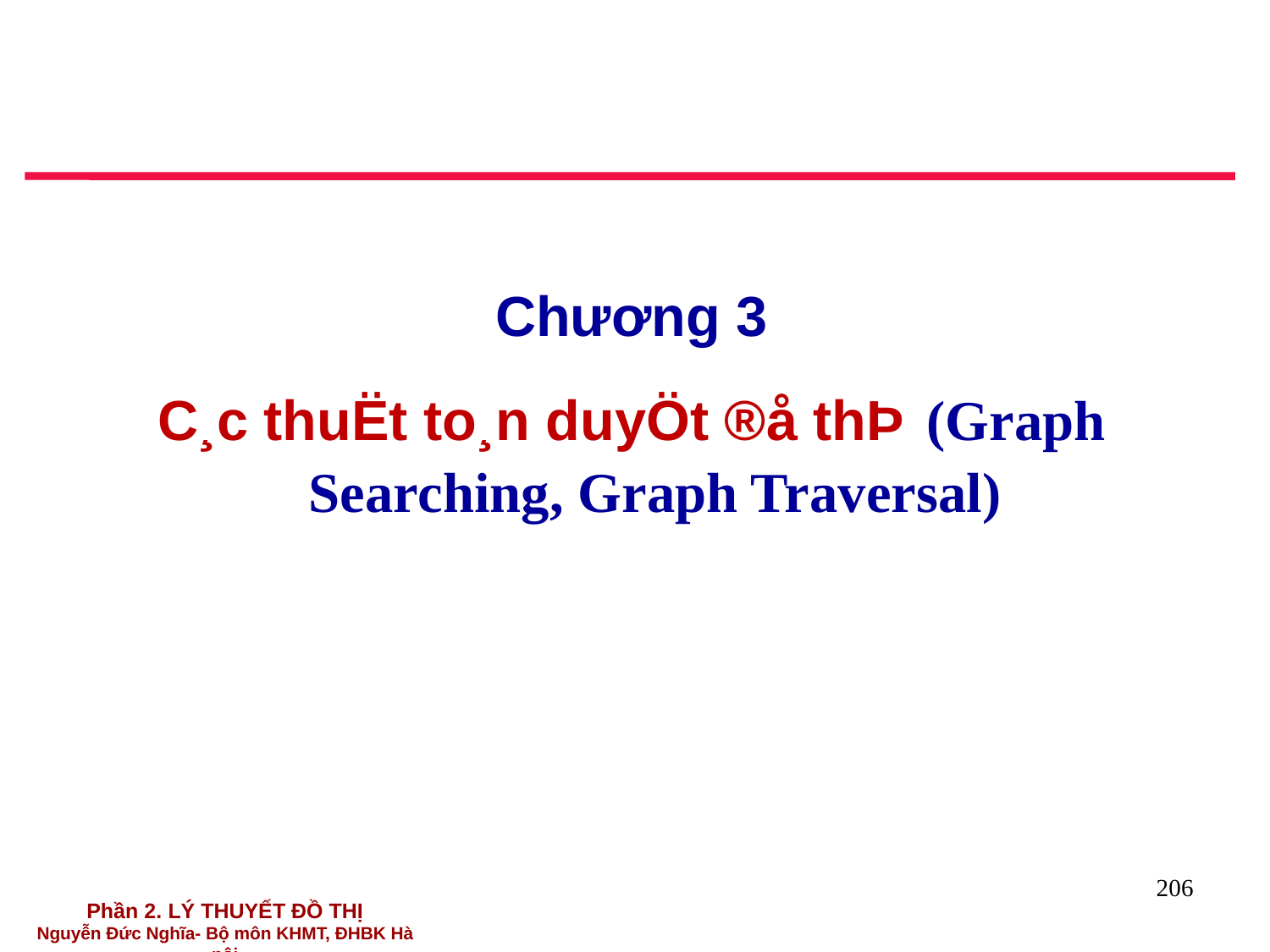

#
Chương 3
C¸c thuËt to¸n duyÖt ®å thÞ (Graph Searching, Graph Traversal)
206
Phần 2. LÝ THUYẾT ĐỒ THỊ
Nguyễn Đức Nghĩa- Bộ môn KHMT, ĐHBK Hà nội